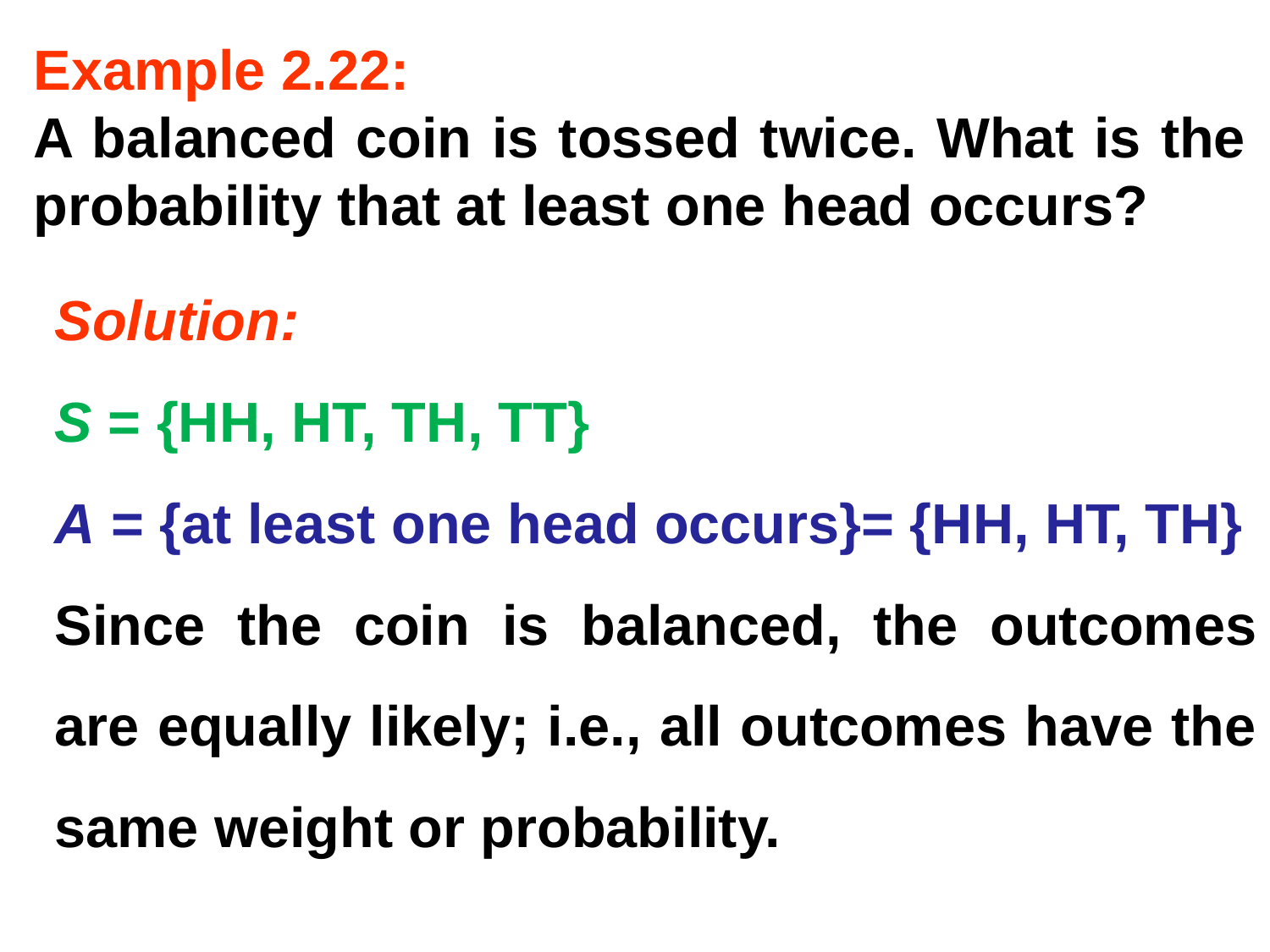

Example 2.22:
A balanced coin is tossed twice. What is the probability that at least one head occurs?

Solution:
S = {HH, HT, TH, TT}
A = {at least one head occurs}= {HH, HT, TH}
Since the coin is balanced, the outcomes are equally likely; i.e., all outcomes have the same weight or probability.